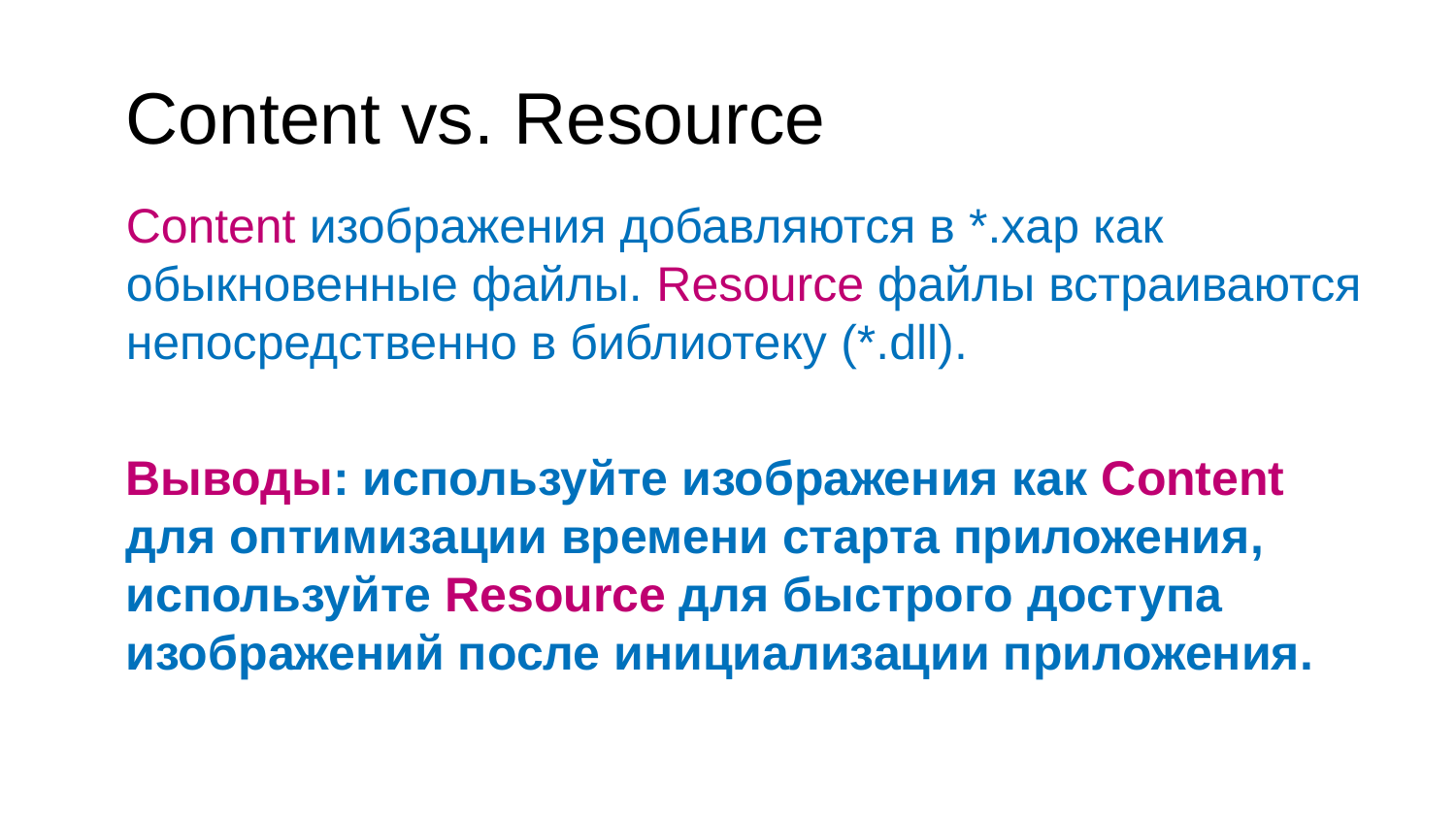

# Content vs. Resource
Content изображения добавляются в *.xap как обыкновенные файлы. Resource файлы встраиваются непосредственно в библиотеку (*.dll).

Выводы: используйте изображения как Content для оптимизации времени старта приложения, используйте Resource для быстрого доступа изображений после инициализации приложения.